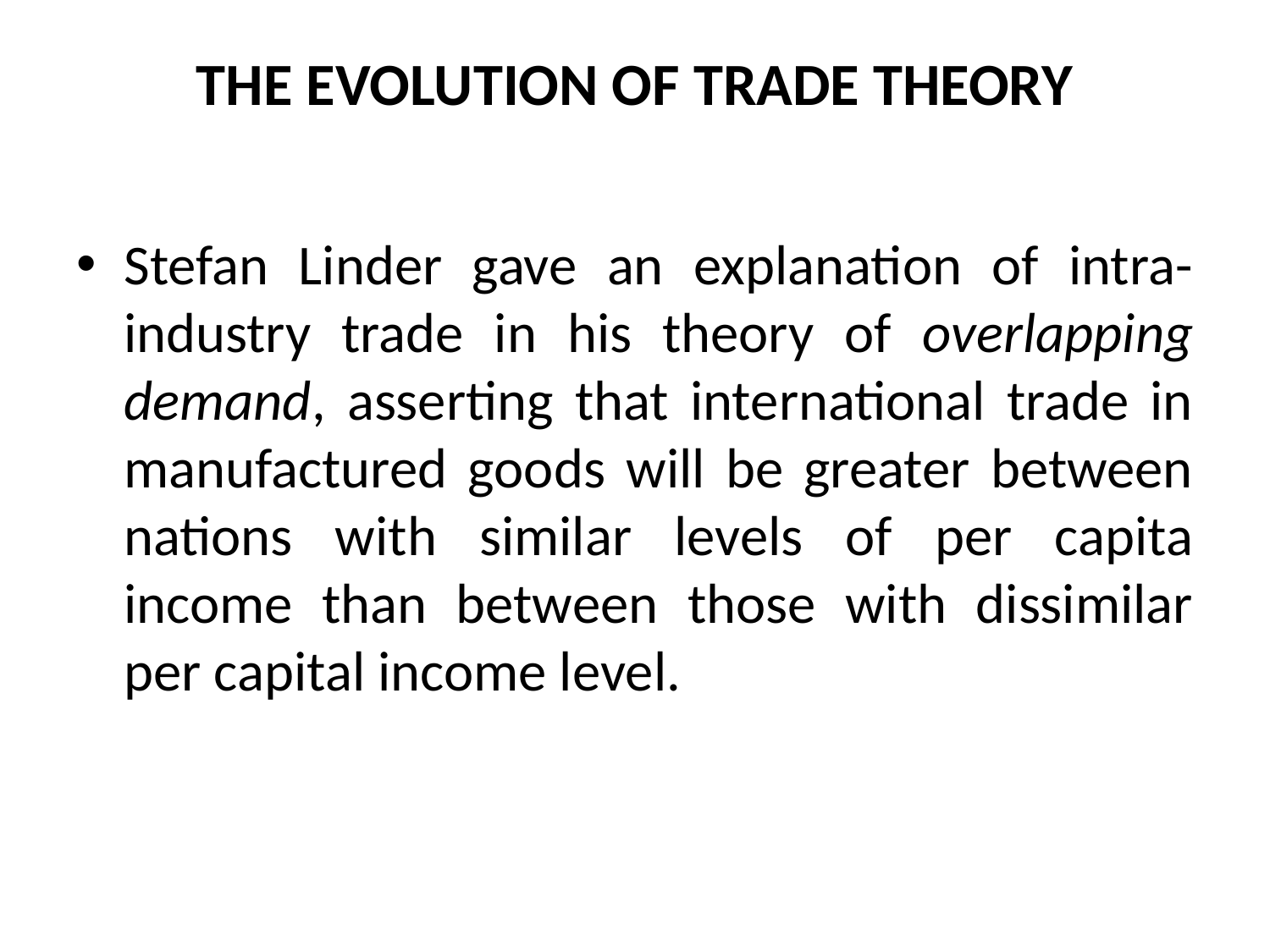

# THE EVOLUTION OF TRADE THEORY
Stefan Linder gave an explanation of intra-industry trade in his theory of overlapping demand, asserting that international trade in manufactured goods will be greater between nations with similar levels of per capita income than between those with dissimilar per capital income level.